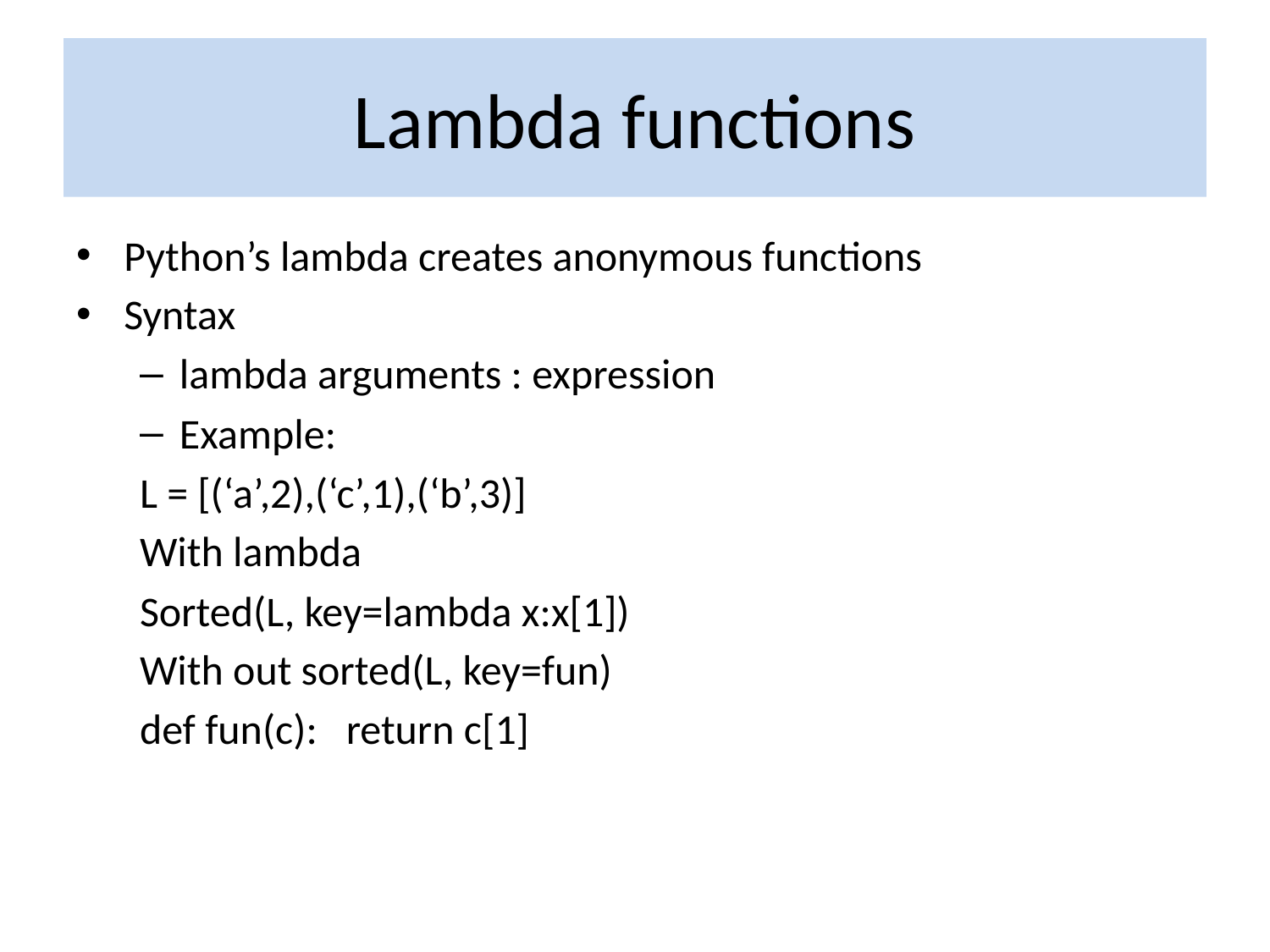

# Lambda functions
Python’s lambda creates anonymous functions
Syntax
lambda arguments : expression
Example:
L = [(‘a’,2),(‘c’,1),(‘b’,3)]
With lambda
Sorted(L, key=lambda x:x[1])
With out sorted(L, key=fun)
def fun(c):   return c[1]